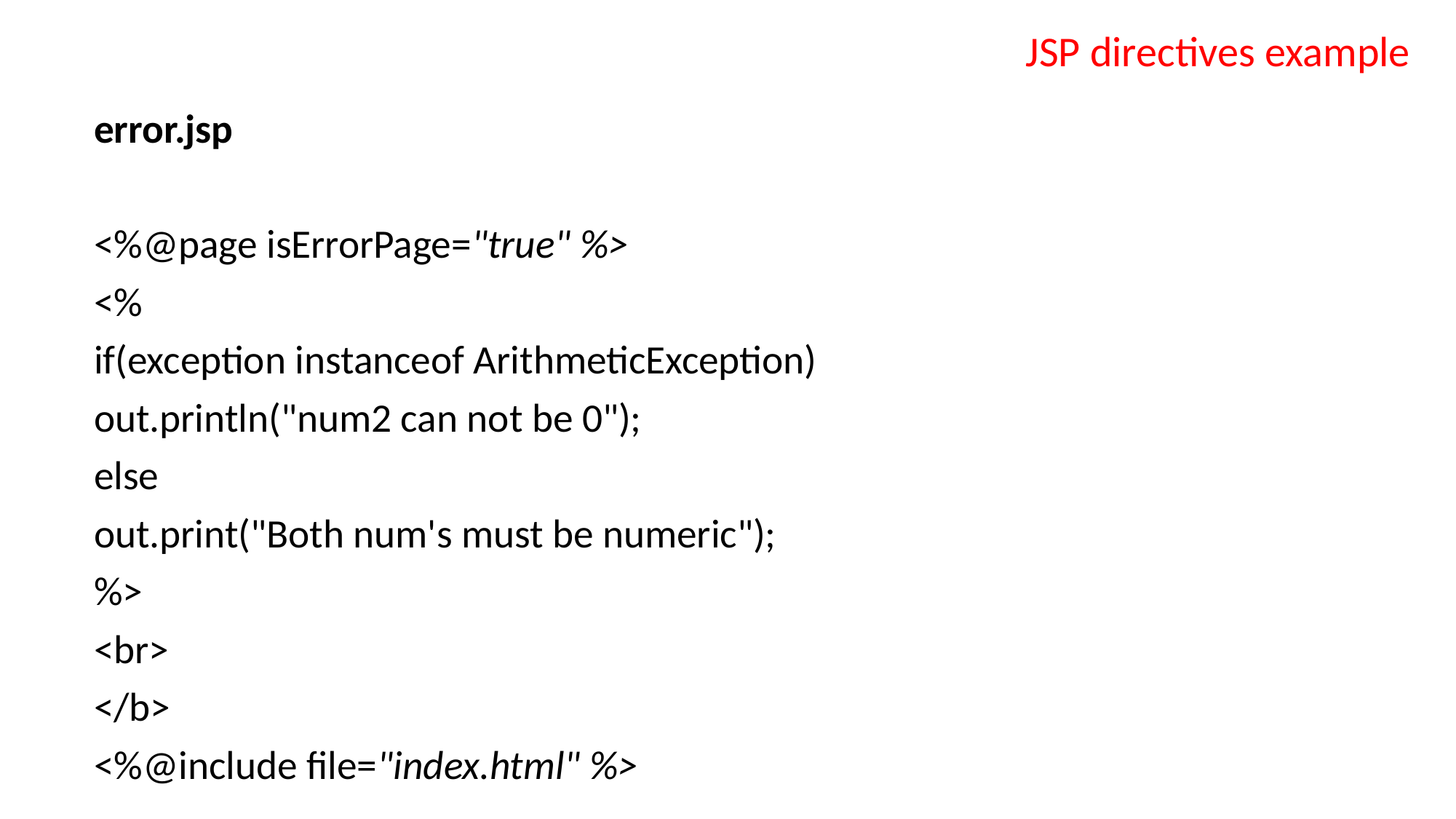

# JSP directives example
error.jsp

<%@page isErrorPage="true" %>
<%
if(exception instanceof ArithmeticException)
out.println("num2 can not be 0");
else
out.print("Both num's must be numeric");
%>
<br>
</b>
<%@include file="index.html" %>